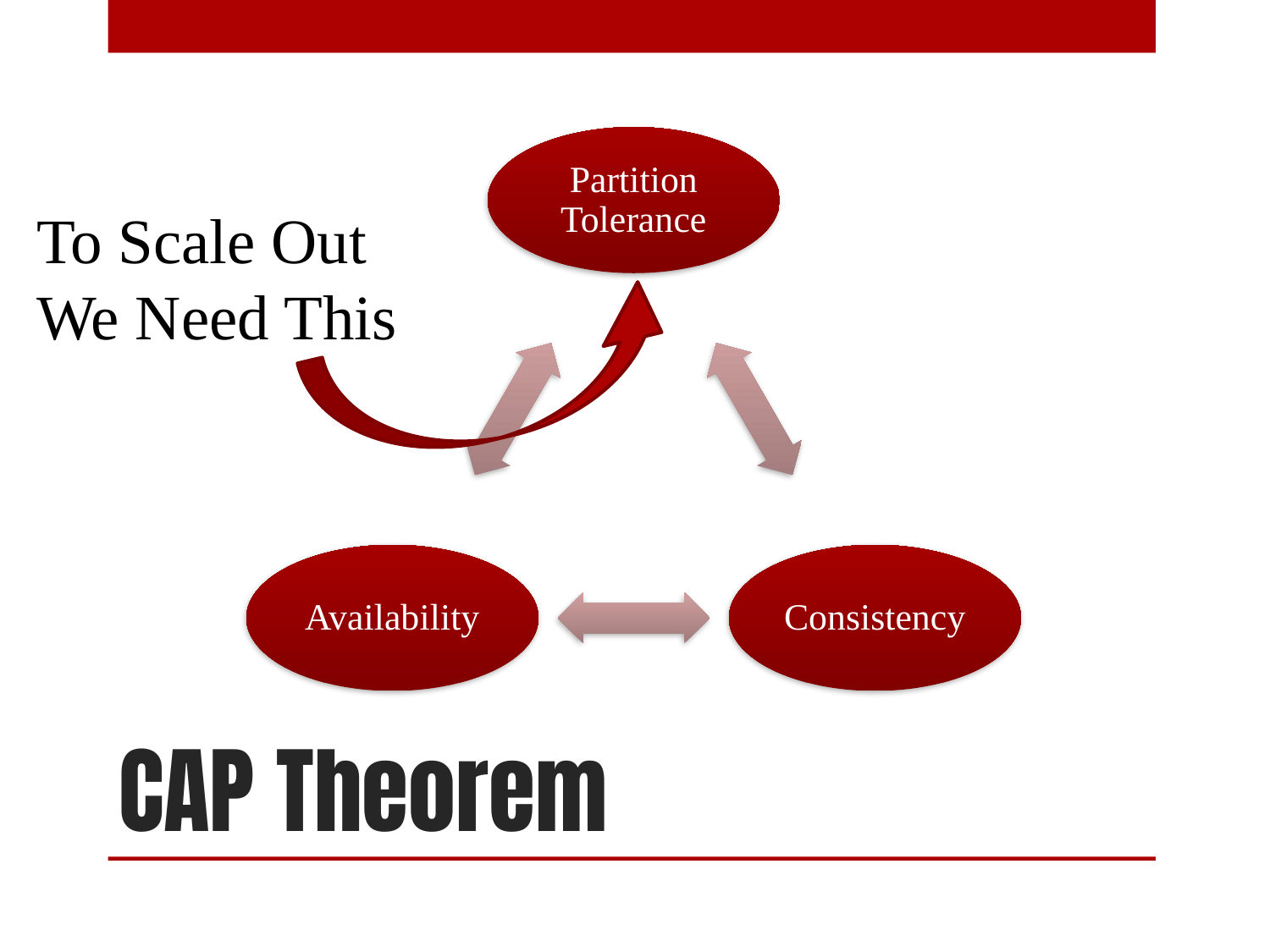

Partition Tolerance

Consistency

Availability

To Scale Out
We Need This

# CAP Theorem